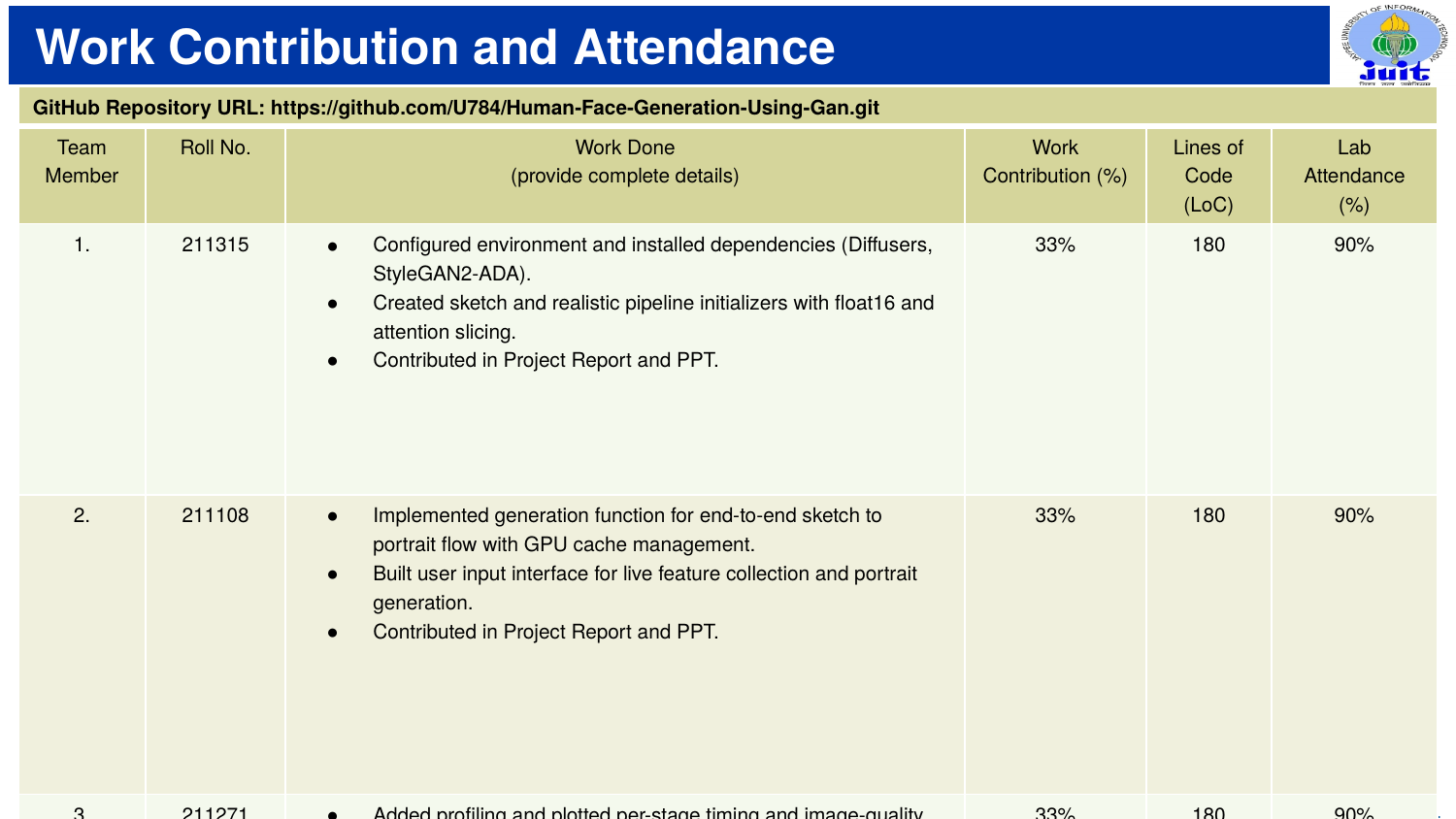

# Work Contribution and Attendance
| GitHub Repository URL: https://github.com/U784/Human-Face-Generation-Using-Gan.git |  |  |  |  |  |
| --- | --- | --- | --- | --- | --- |
| Team Member | Roll No. | Work Done (provide complete details) | Work Contribution (%) | Lines of Code (LoC) | Lab Attendance (%) |
| 1. | 211315 | Configured environment and installed dependencies (Diffusers, StyleGAN2-ADA). Created sketch and realistic pipeline initializers with float16 and attention slicing. Contributed in Project Report and PPT. | 33% | 180 | 90% |
| 2. | 211108 | Implemented generation function for end-to-end sketch to portrait flow with GPU cache management. Built user input interface for live feature collection and portrait generation. Contributed in Project Report and PPT. | 33% | 180 | 90% |
| 3. | 211271 | Added profiling and plotted per-stage timing and image-quality metrics. Integrated loss computations (MSE, perceptual, CLIP) for quantitative evaluation. Contributed in Project Report and PPT. | 33% | 180 | 90% |